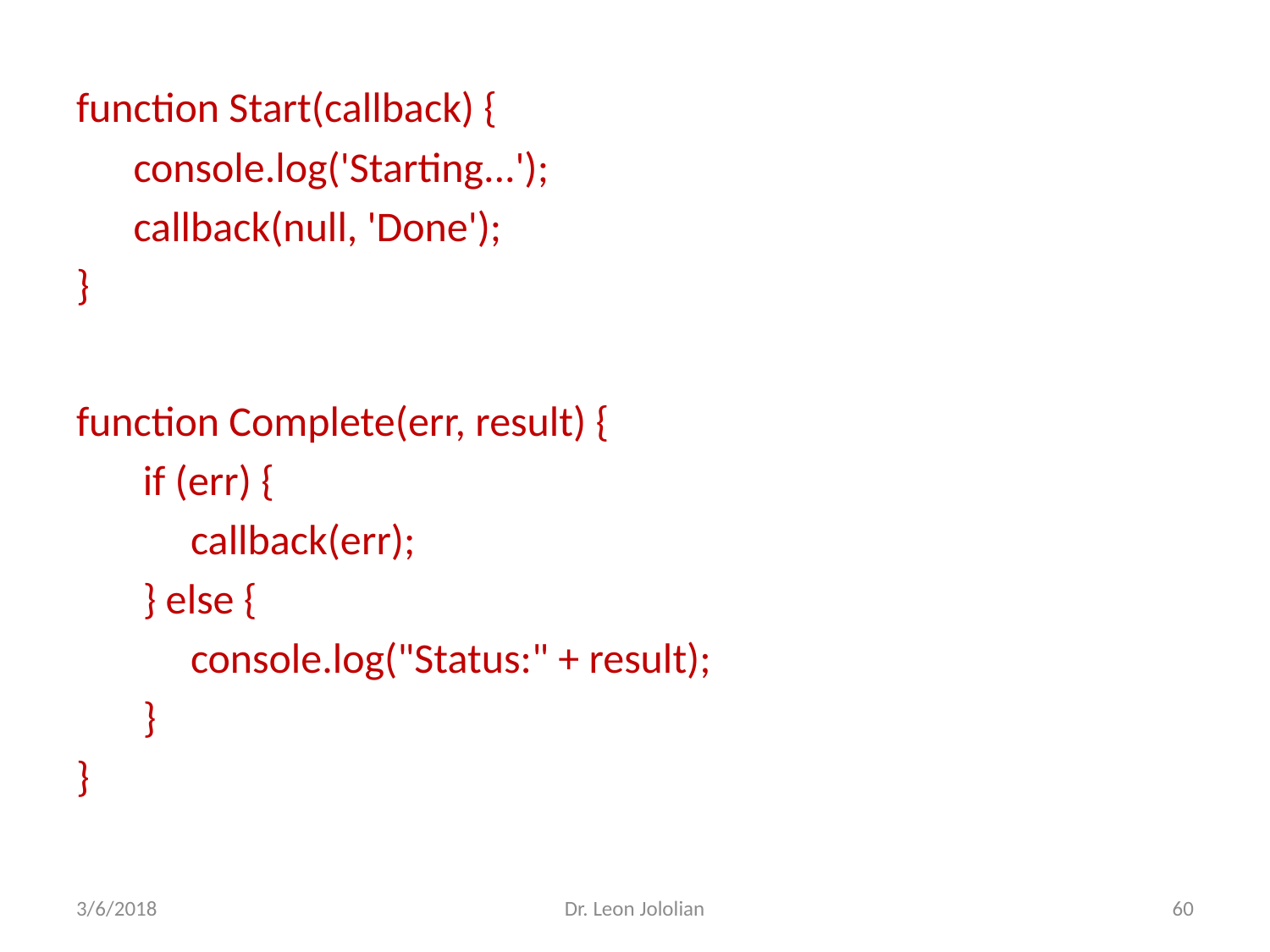

function Start(callback) {
      console.log('Starting...');
      callback(null, 'Done');
}

function Complete(err, result) {
       if (err) {
            callback(err);
       } else {
            console.log("Status:" + result);
       }
}

3/6/2018
Dr. Leon Jololian
60